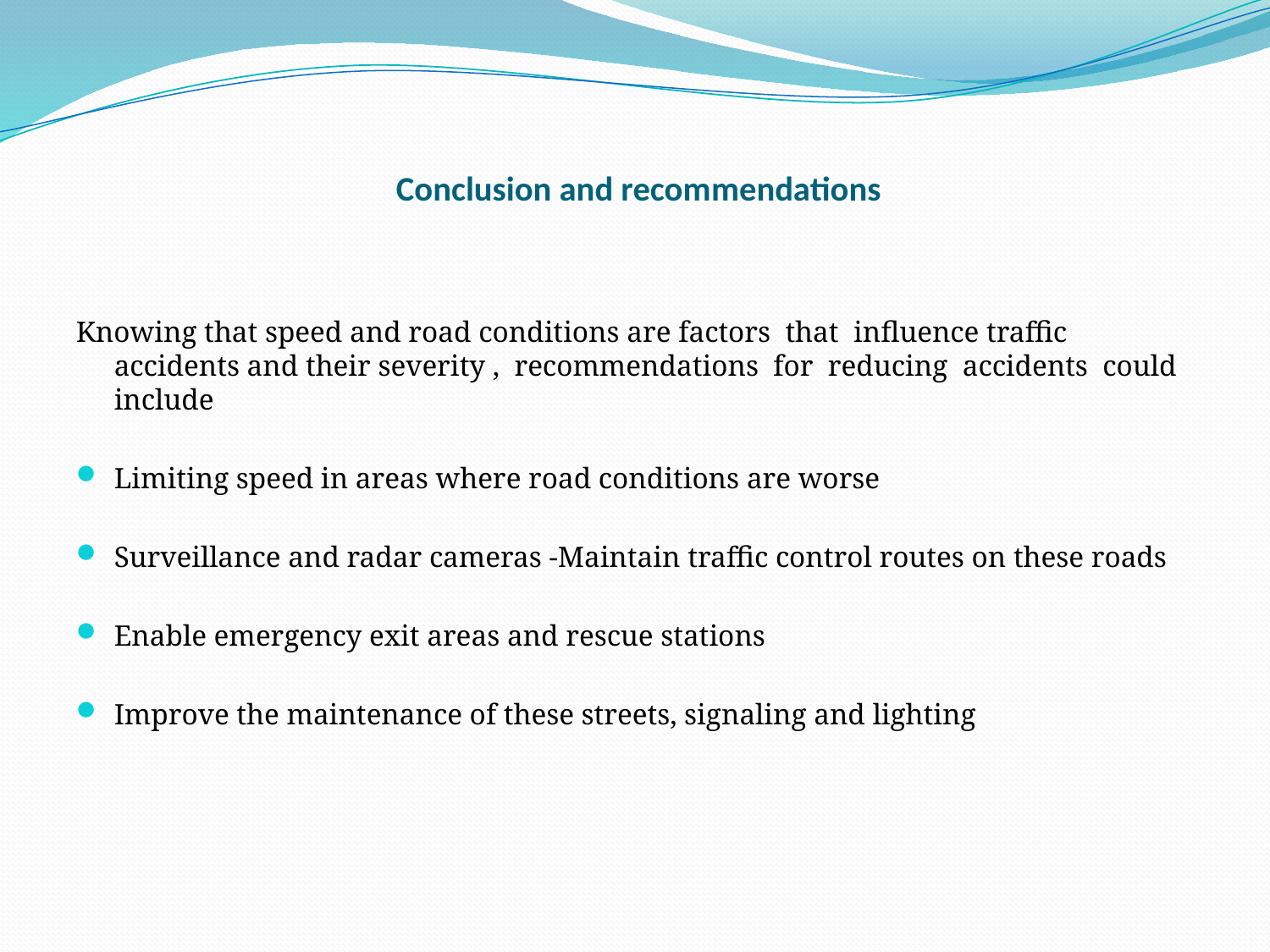

# Conclusion and recommendations

Knowing that speed and road conditions are factors  that  influence traffic accidents and their severity ,  recommendations  for  reducing  accidents  could  include

Limiting speed in areas where road conditions are worse

Surveillance and radar cameras -Maintain traffic control routes on these roads

Enable emergency exit areas and rescue stations

Improve the maintenance of these streets, signaling and lighting